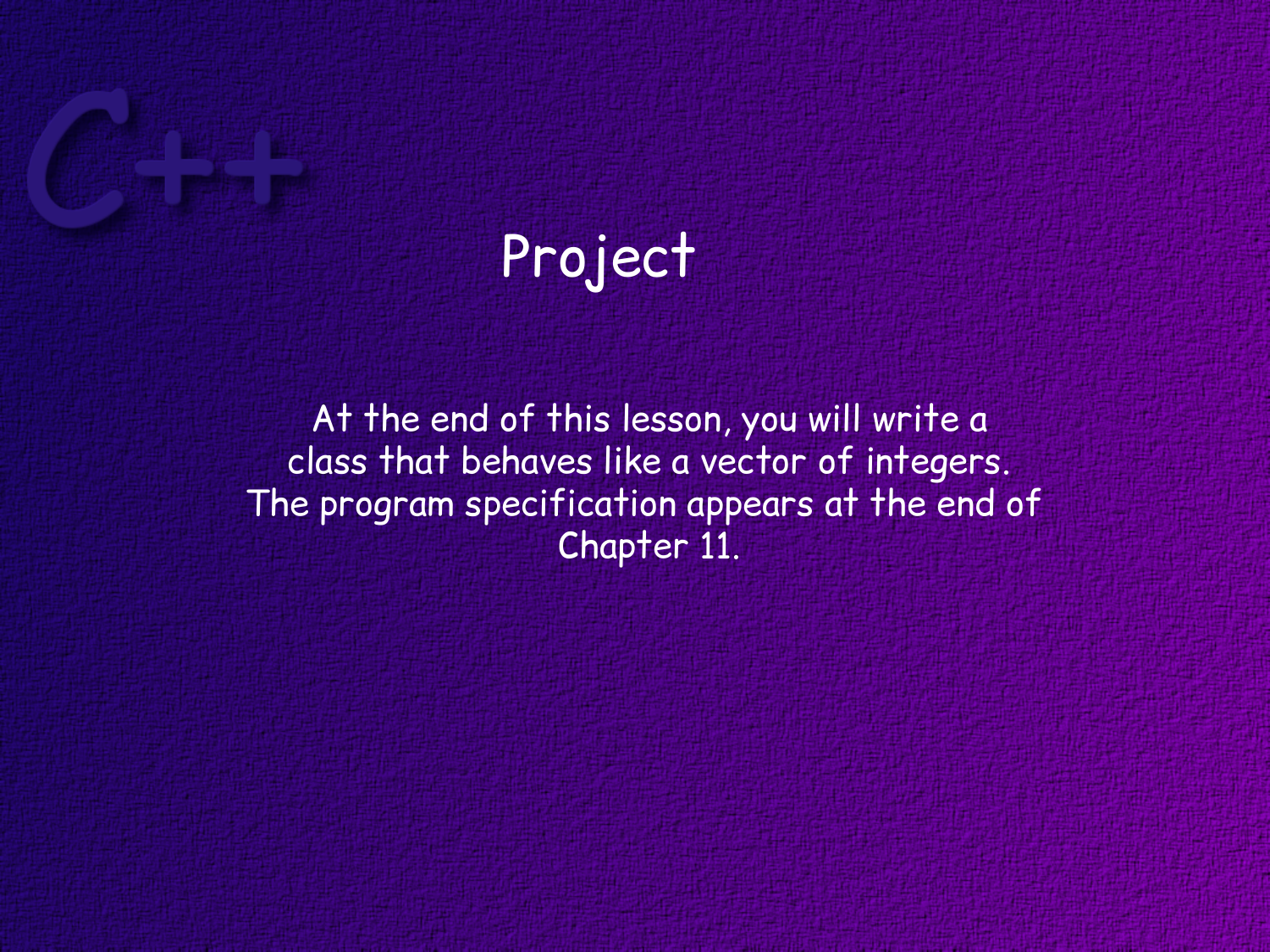

Project
At the end of this lesson, you will write a
class that behaves like a vector of integers.
The program specification appears at the end of
Chapter 11.